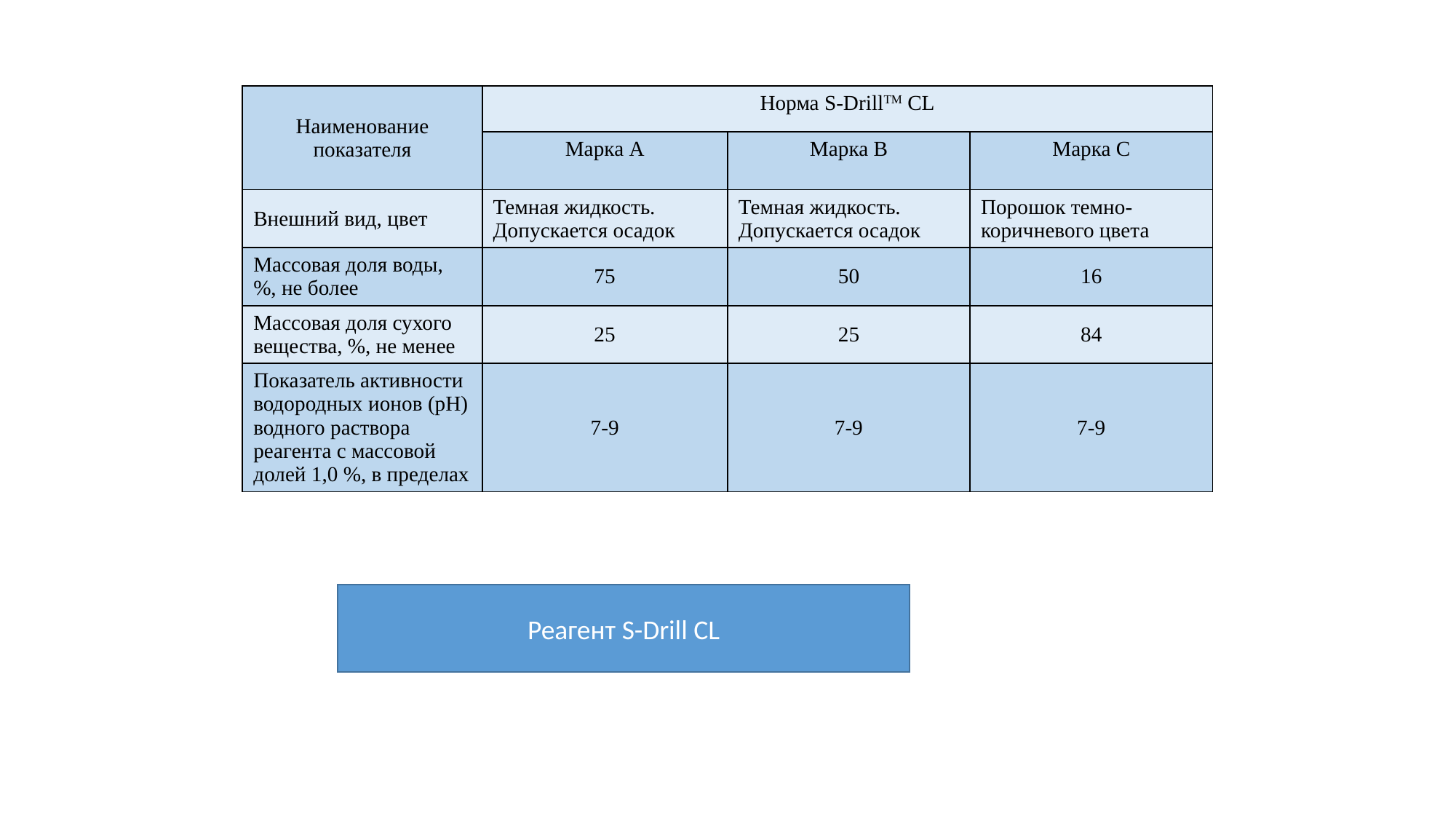

| Наименование показателя | Норма S-DrillTM CL |  |  |
| --- | --- | --- | --- |
|  | Марка А | Марка В | Марка С |
| Внешний вид, цвет | Темная жидкость. Допускается осадок | Темная жидкость. Допускается осадок | Порошок темно-коричневого цвета |
| Массовая доля воды, %, не более | 75 | 50 | 16 |
| Массовая доля сухого вещества, %, не менее | 25 | 25 | 84 |
| Показатель активности водородных ионов (рН) водного раствора реагента с массовой долей 1,0 %, в пределах | 7-9 | 7-9 | 7-9 |
Реагент S-Drill CL